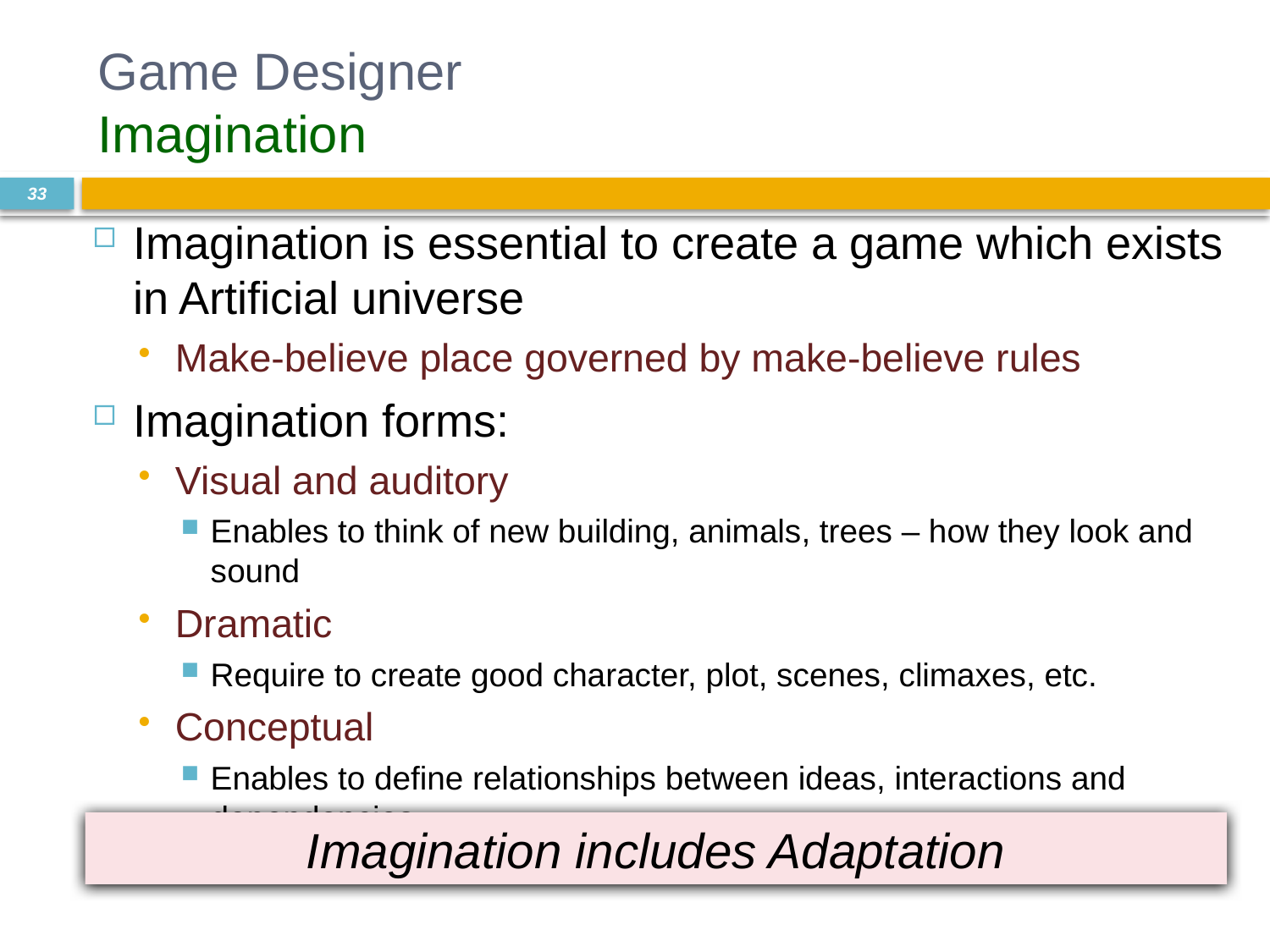

# Game Designer Imagination
33
Imagination is essential to create a game which exists in Artificial universe
Make-believe place governed by make-believe rules
Imagination forms:
Visual and auditory
Enables to think of new building, animals, trees – how they look and sound
Dramatic
Require to create good character, plot, scenes, climaxes, etc.
Conceptual
Enables to define relationships between ideas, interactions and dependencies
Imagination includes Adaptation